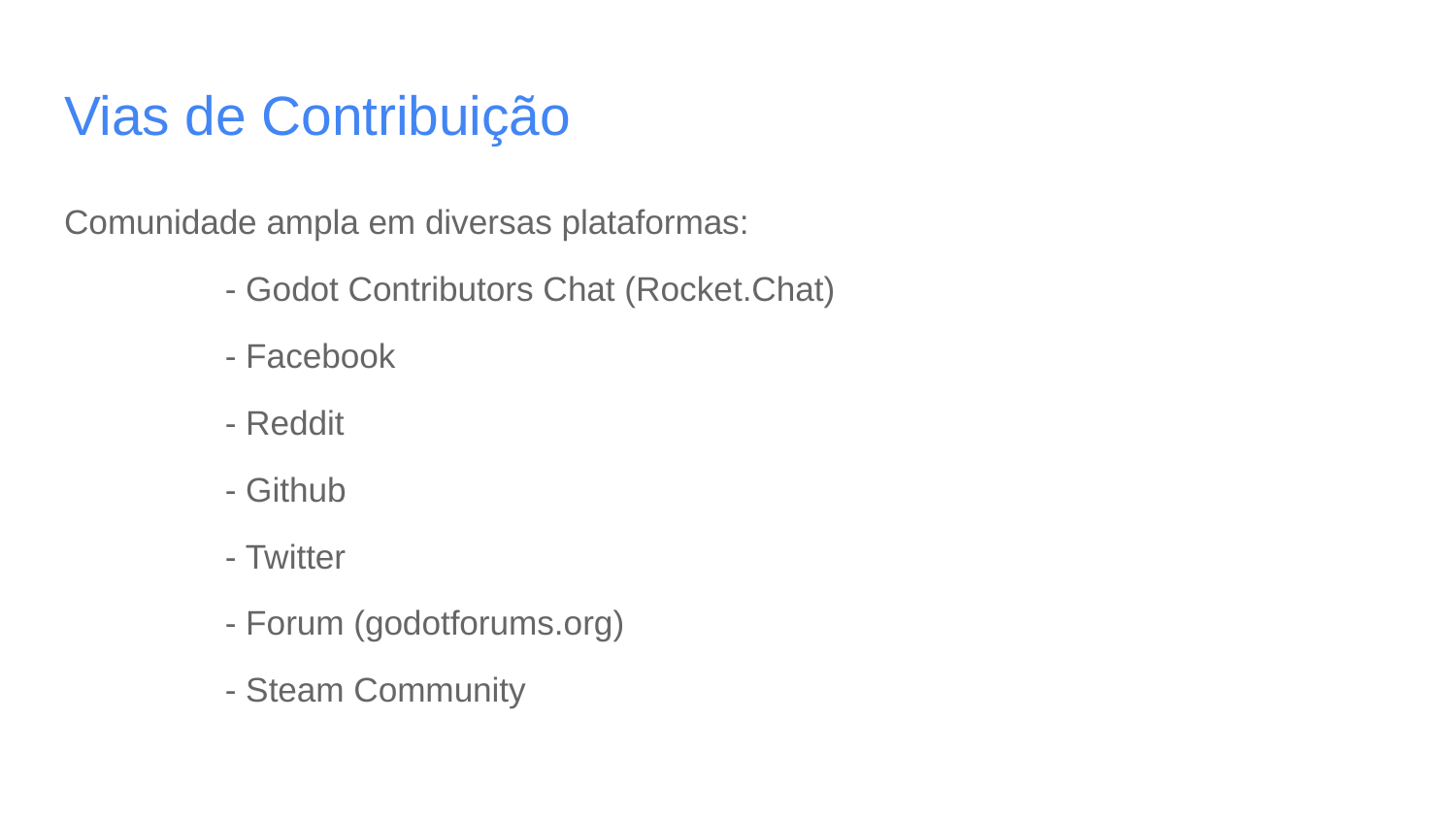

# Vias de Contribuição
Comunidade ampla em diversas plataformas:
- Godot Contributors Chat (Rocket.Chat)
- Facebook
- Reddit
- Github
- Twitter
- Forum (godotforums.org)
- Steam Community